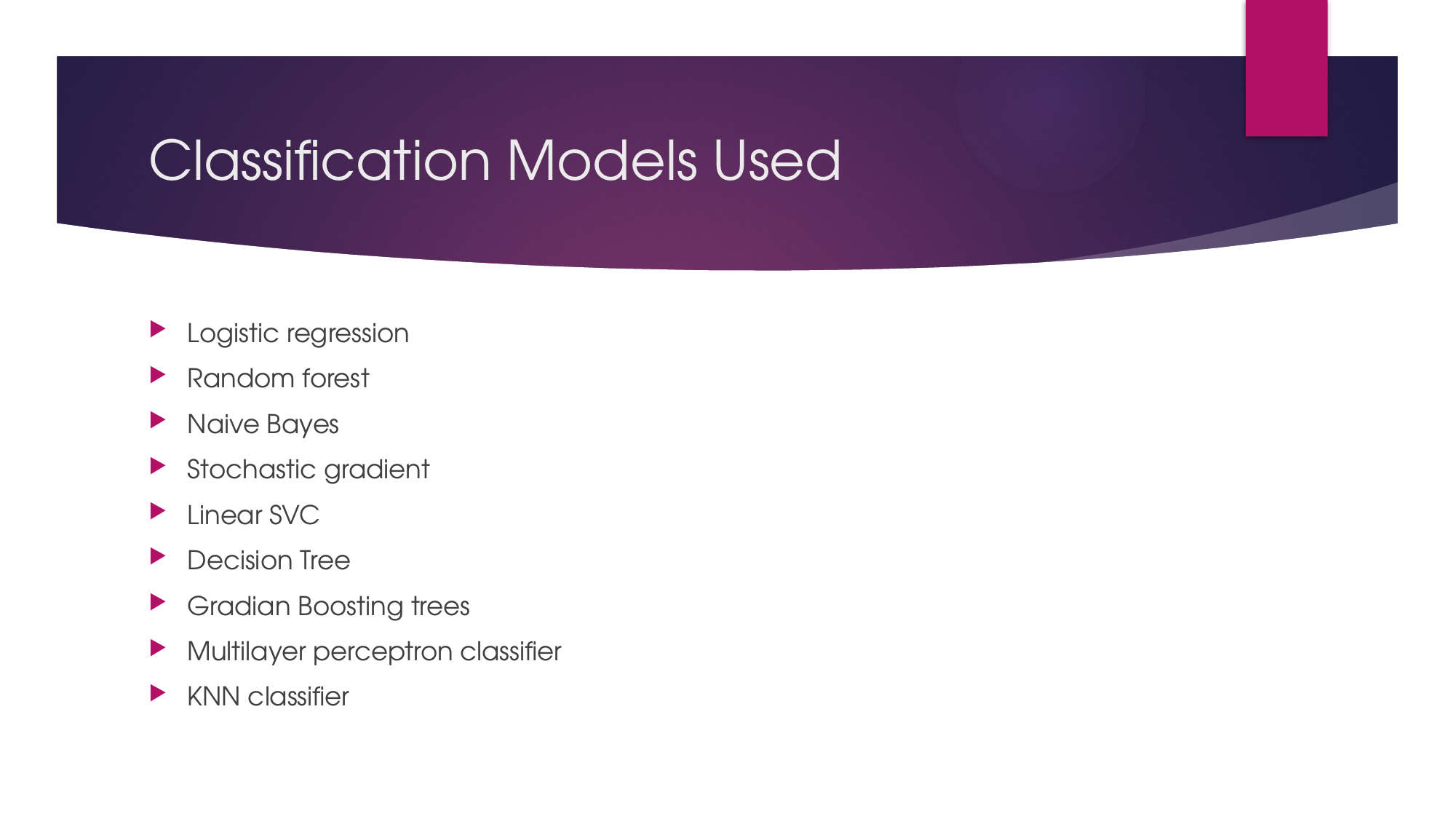

# Classification Models Used
Logistic regression
Random forest
Naive Bayes
Stochastic gradient
Linear SVC
Decision Tree
Gradian Boosting trees
Multilayer perceptron classifier
KNN classifier